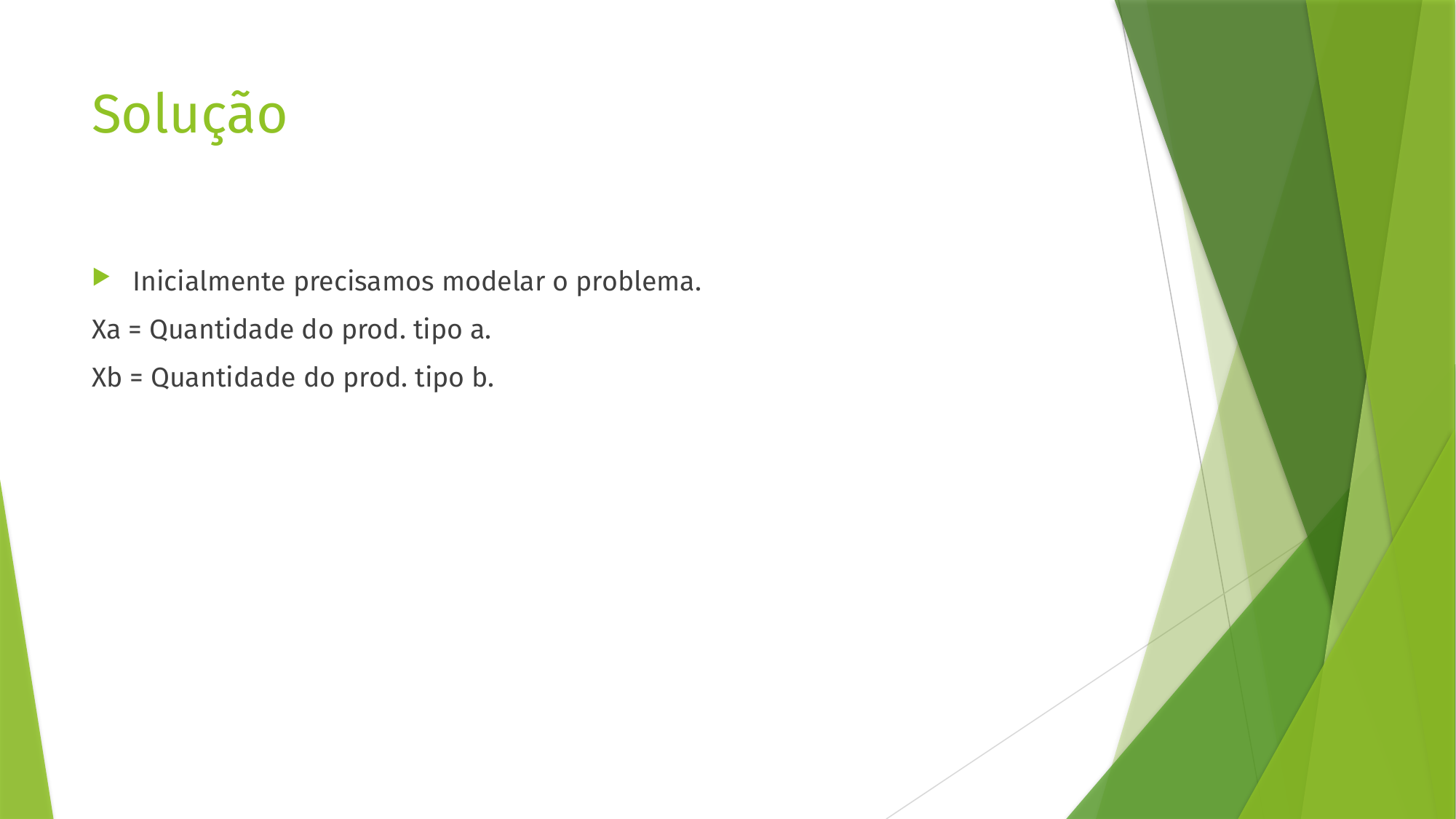

# Solução
Inicialmente precisamos modelar o problema.
Xa = Quantidade do prod. tipo a.
Xb = Quantidade do prod. tipo b.